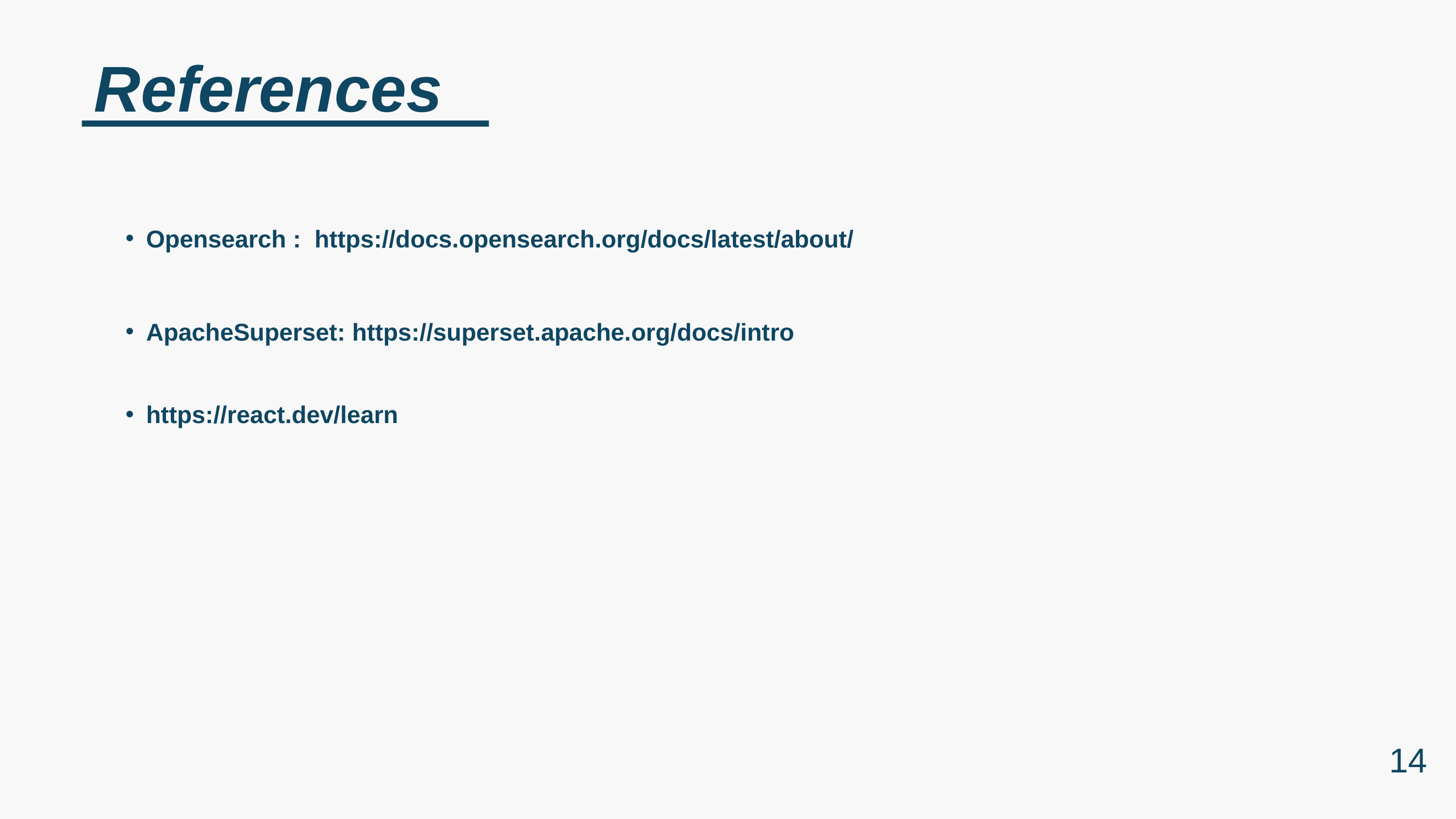

References

Opensearch :  https://docs.opensearch.org/docs/latest/about/

ApacheSuperset: https://superset.apache.org/docs/intro

https://react.dev/learn

14